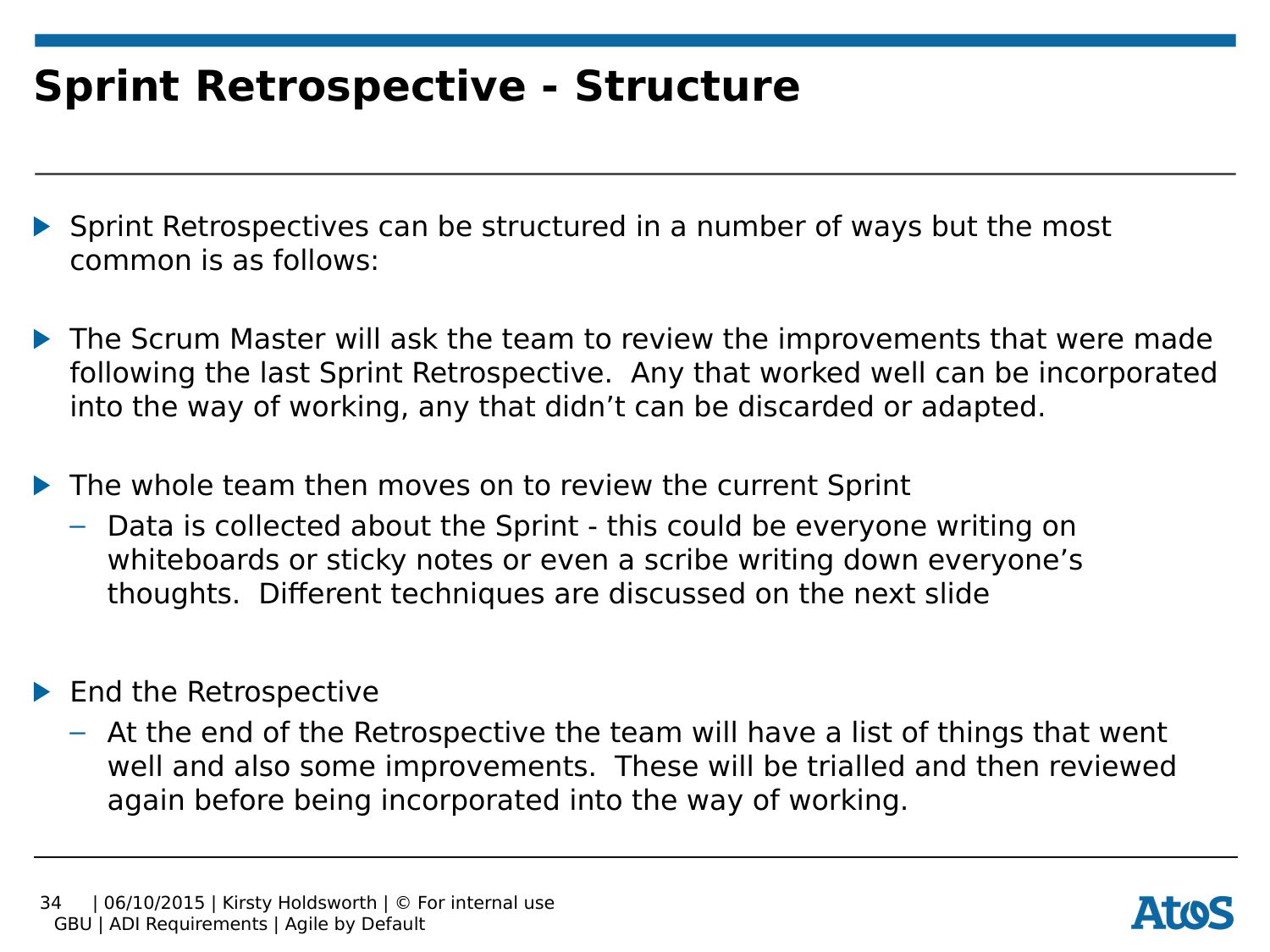

# Sprint Retrospective - Structure
Sprint Retrospectives can be structured in a number of ways but the most common is as follows:

The Scrum Master will ask the team to review the improvements that were made following the last Sprint Retrospective.  Any that worked well can be incorporated into the way of working, any that didn’t can be discarded or adapted.

The whole team then moves on to review the current Sprint
Data is collected about the Sprint - this could be everyone writing on whiteboards or sticky notes or even a scribe writing down everyone’s thoughts.  Different techniques are discussed on the next slide

End the Retrospective
At the end of the Retrospective the team will have a list of things that went well and also some improvements.  These will be trialled and then reviewed again before being incorporated into the way of working.

34